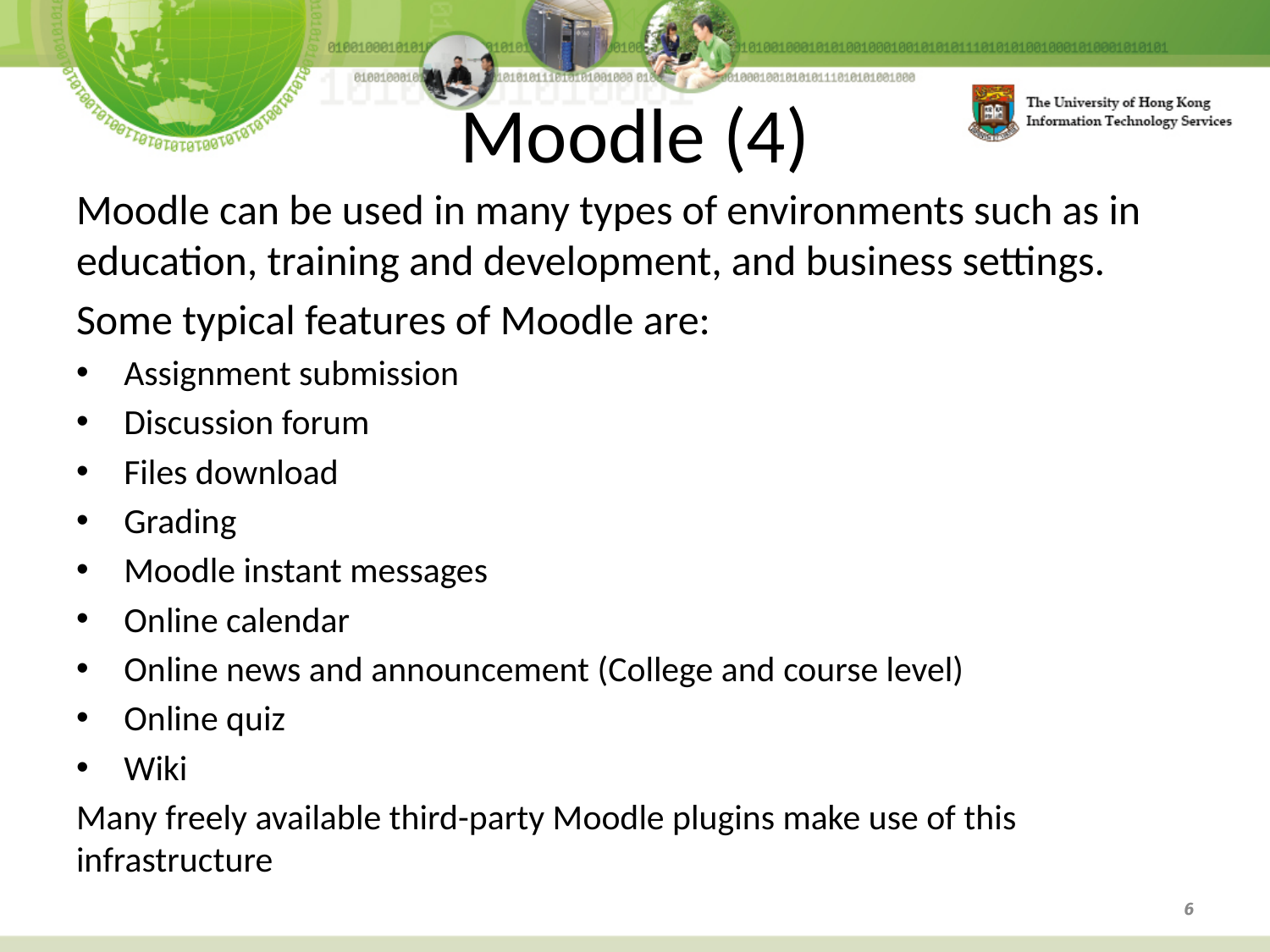

# Moodle (4)
Moodle can be used in many types of environments such as in education, training and development, and business settings.
Some typical features of Moodle are:
Assignment submission
Discussion forum
Files download
Grading
Moodle instant messages
Online calendar
Online news and announcement (College and course level)
Online quiz
Wiki
Many freely available third-party Moodle plugins make use of this infrastructure
6